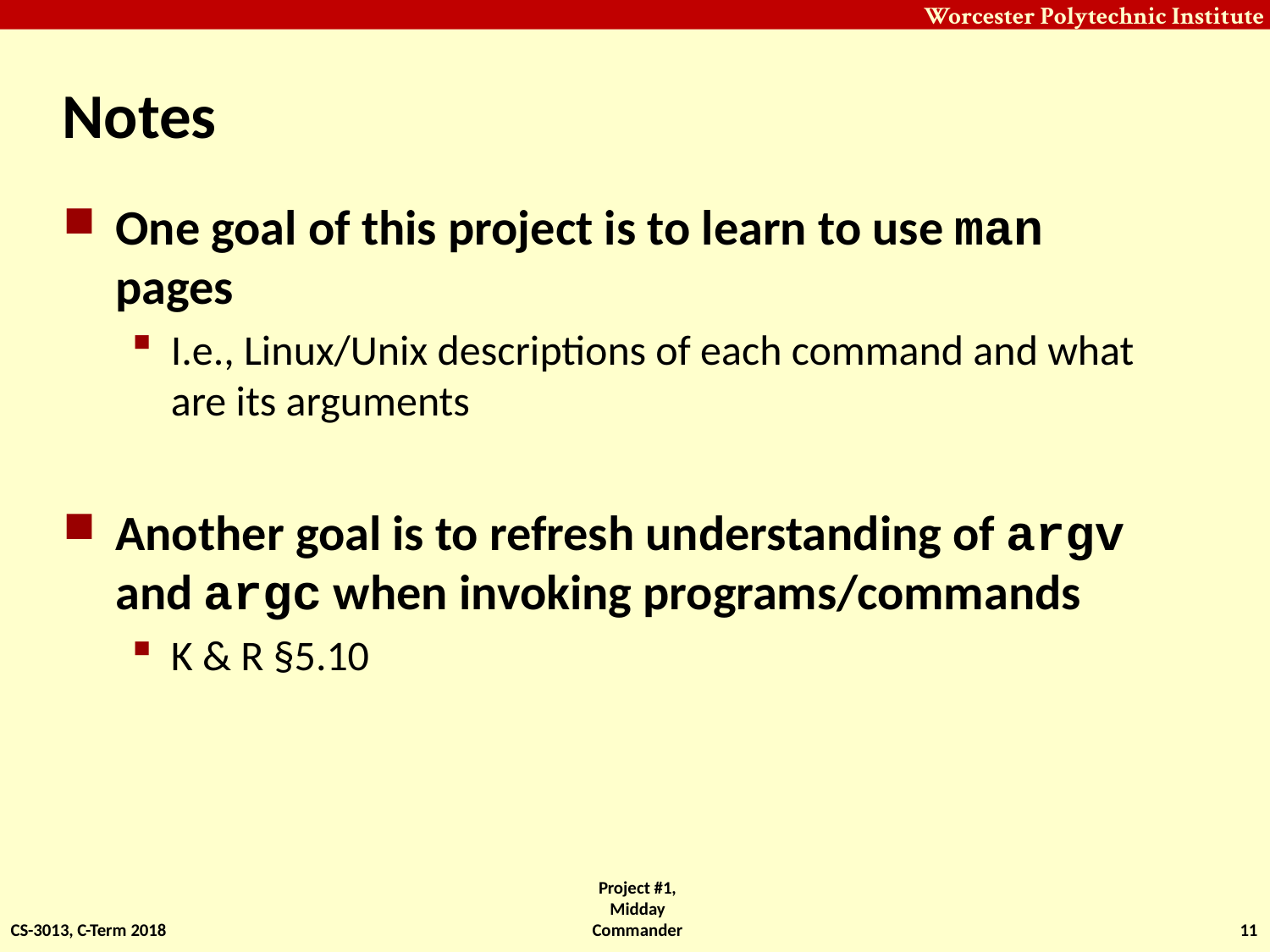

# Notes
One goal of this project is to learn to use man pages
I.e., Linux/Unix descriptions of each command and what are its arguments

Another goal is to refresh understanding of argv and argc when invoking programs/commands
K & R §5.10
CS-3013, C-Term 2018
Project #1, Midday Commander
11